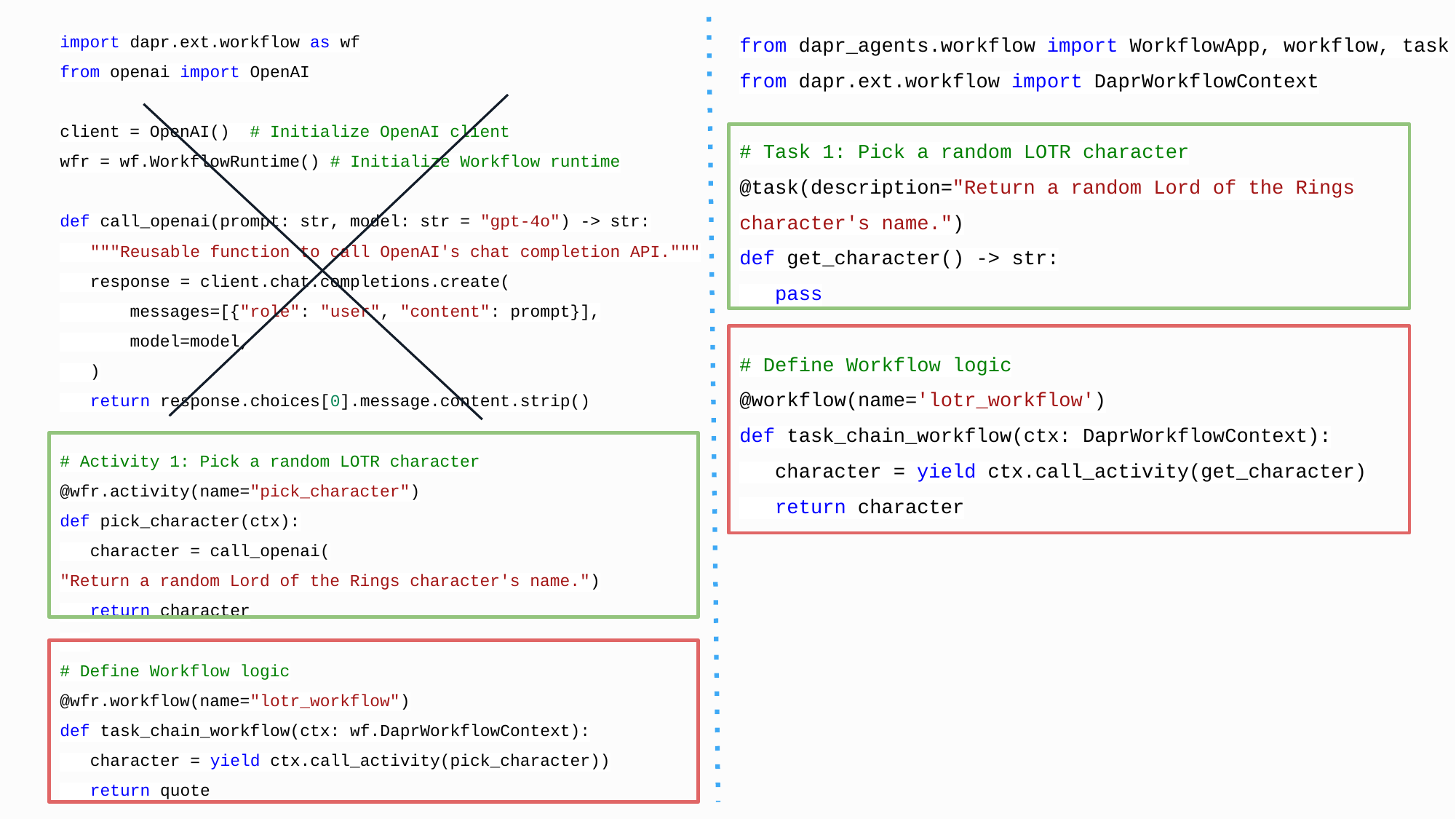

import dapr.ext.workflow as wf
from openai import OpenAI

client = OpenAI()  # Initialize OpenAI client
wfr = wf.WorkflowRuntime() # Initialize Workflow runtime

def call_openai(prompt: str, model: str = "gpt-4o") -> str:
   """Reusable function to call OpenAI's chat completion API."""
   response = client.chat.completions.create(
       messages=[{"role": "user", "content": prompt}],
       model=model,
   )
   return response.choices[0].message.content.strip()

# Activity 1: Pick a random LOTR character
@wfr.activity(name="pick_character")
def pick_character(ctx):
   character = call_openai(
"Return a random Lord of the Rings character's name.")
   return character

# Define Workflow logic
@wfr.workflow(name="lotr_workflow")
def task_chain_workflow(ctx: wf.DaprWorkflowContext):
   character = yield ctx.call_activity(pick_character))
   return quote
from dapr_agents.workflow import WorkflowApp, workflow, task
from dapr.ext.workflow import DaprWorkflowContext

# Task 1: Pick a random LOTR character
@task(description="Return a random Lord of the Rings character's name.")
def get_character() -> str:
   pass

# Define Workflow logic
@workflow(name='lotr_workflow')
def task_chain_workflow(ctx: DaprWorkflowContext):
   character = yield ctx.call_activity(get_character)
   return character